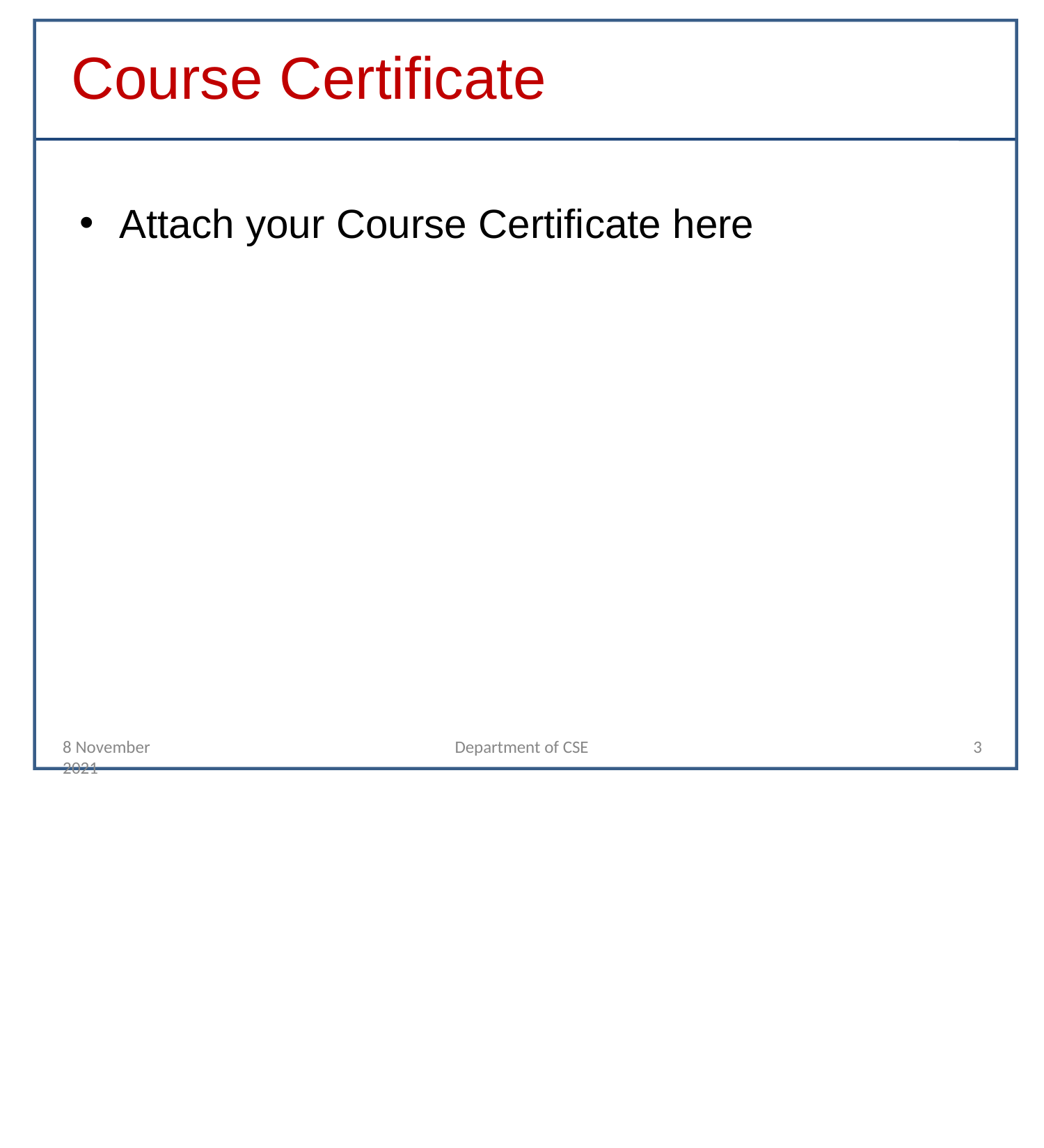

# Course Certificate
Attach your Course Certificate here
8 November 2021
Department of CSE
3